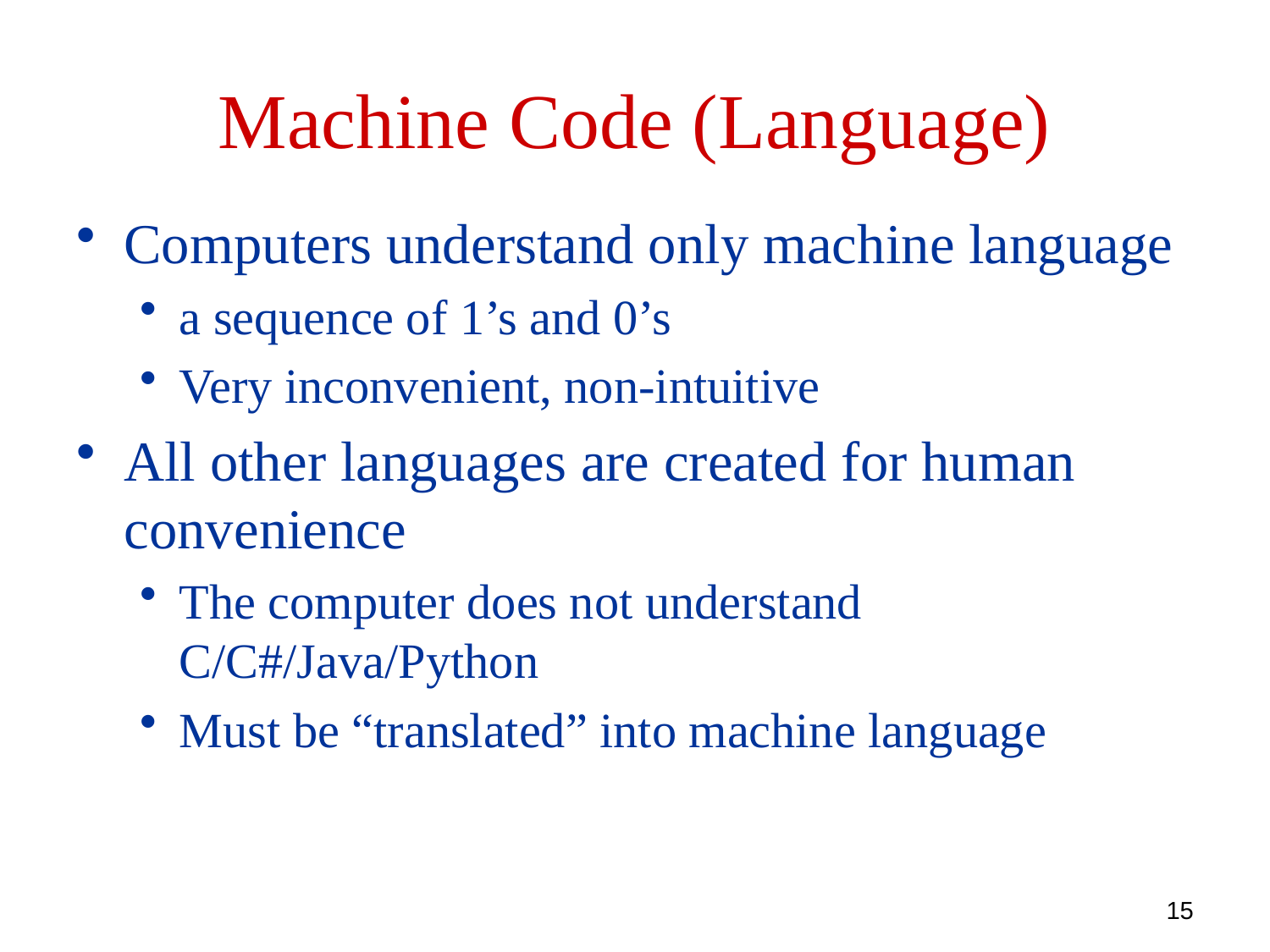

# Machine Code (Language)
Computers understand only machine language
a sequence of 1’s and 0’s
Very inconvenient, non-intuitive
All other languages are created for human convenience
The computer does not understand C/C#/Java/Python
Must be “translated” into machine language
15